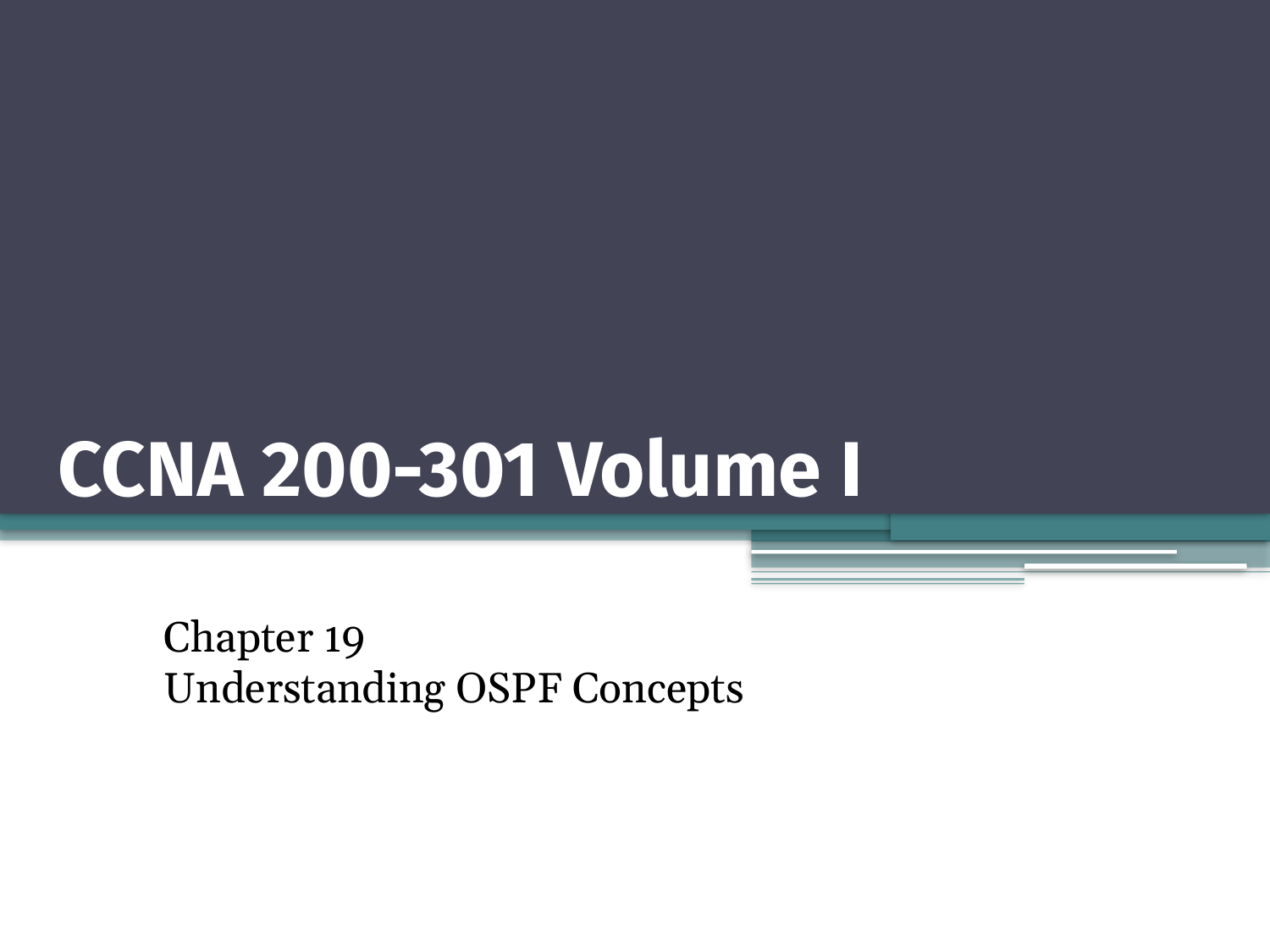

# CCNA 200-301 Volume I
Chapter 19
Understanding OSPF Concepts